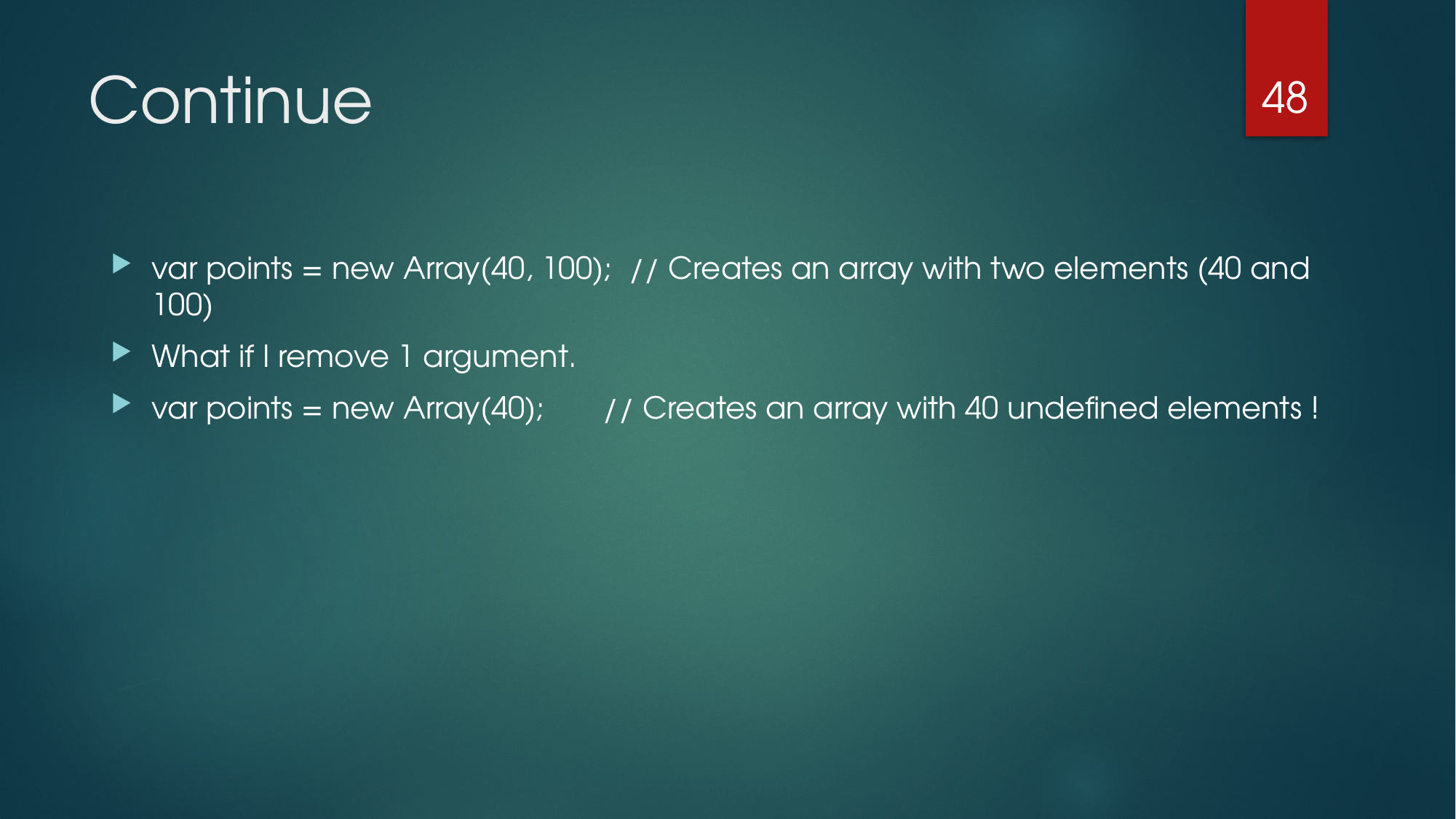

48
# Continue
var points = new Array(40, 100);  // Creates an array with two elements (40 and 100)
What if I remove 1 argument.
var points = new Array(40);       // Creates an array with 40 undefined elements !